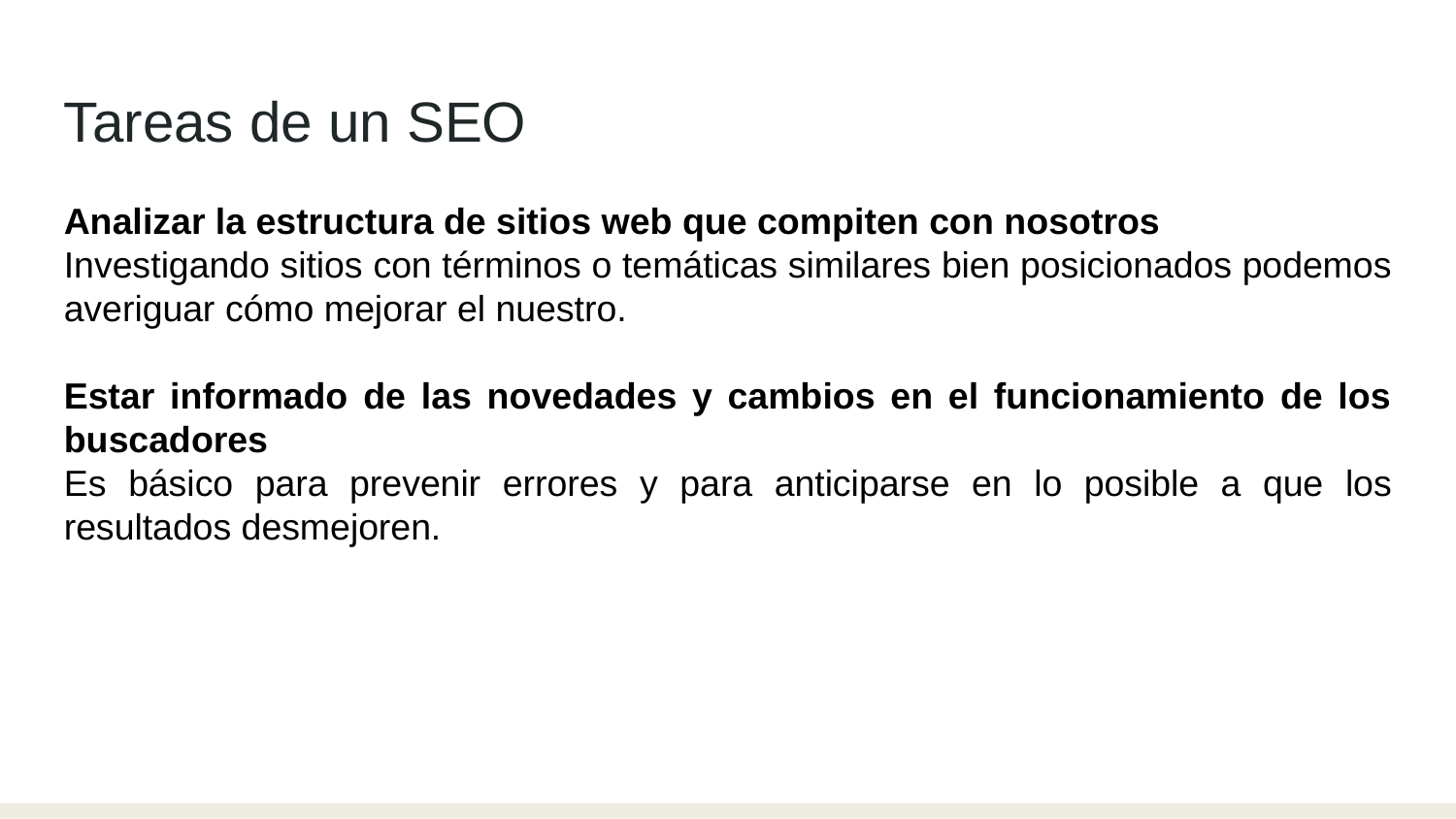

Tareas de un SEO

Analizar la estructura de sitios web que compiten con nosotros
Investigando sitios con términos o temáticas similares bien posicionados podemos averiguar cómo mejorar el nuestro.

Estar informado de las novedades y cambios en el funcionamiento de los buscadores
Es básico para prevenir errores y para anticiparse en lo posible a que los resultados desmejoren.